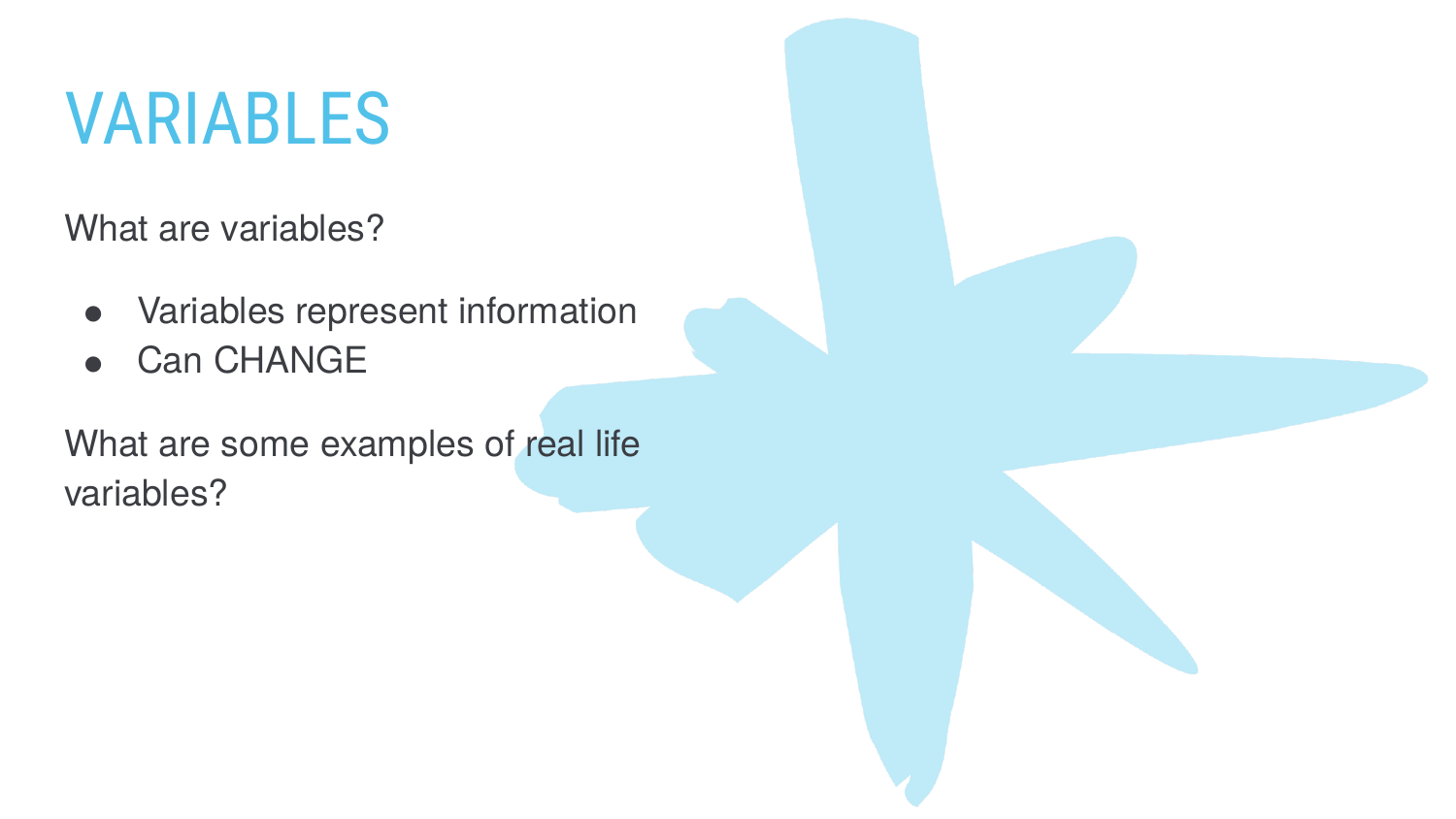

# VARIABLES
What are variables?
Variables represent information
Can CHANGE
What are some examples of real life variables?